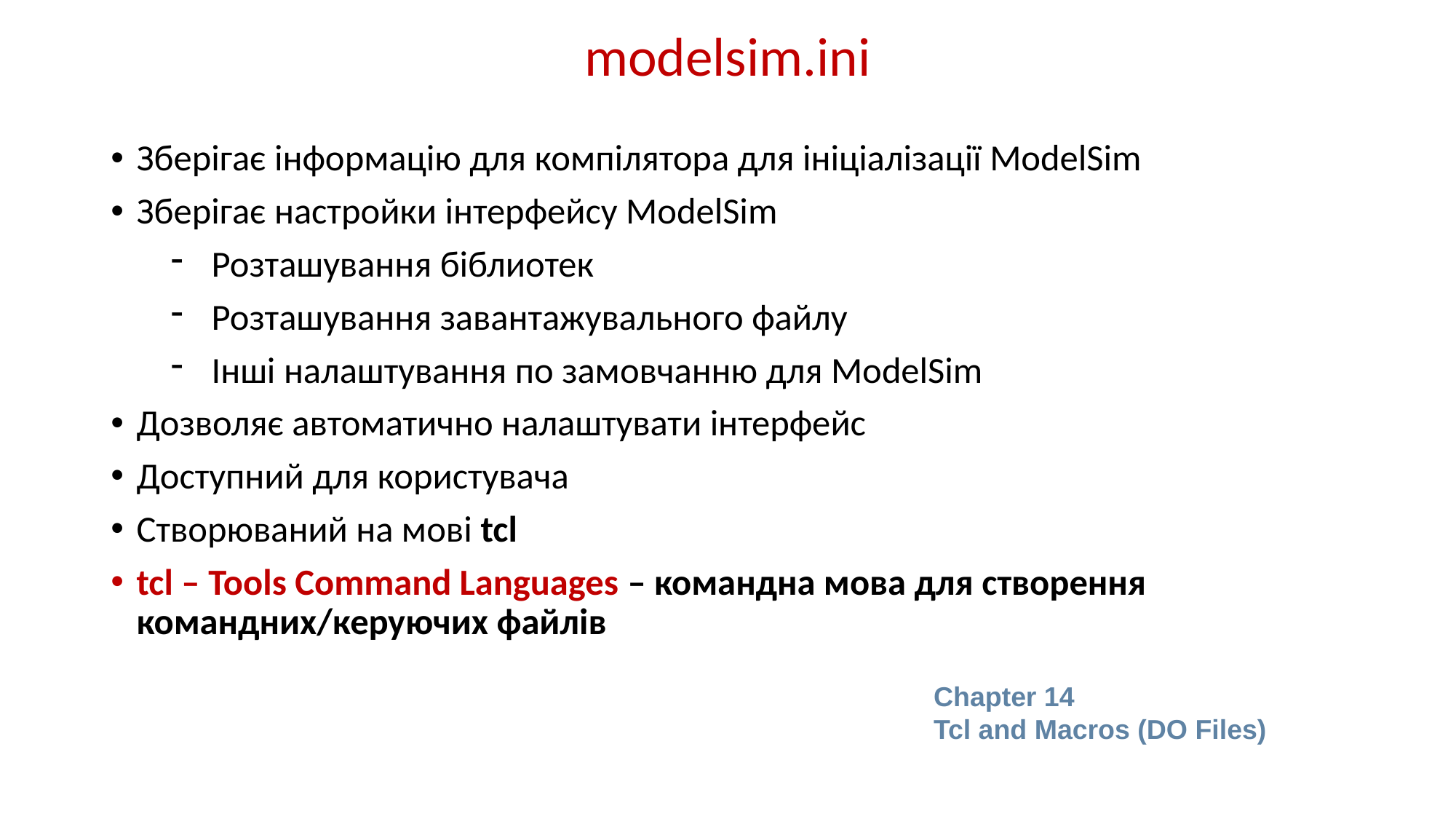

# modelsim.ini
Зберігає інформацію для компілятора для ініціалізації ModelSim
Зберігає настройки інтерфейсу ModelSim
Розташування біблиотек
Розташування завантажувального файлу
Інші налаштування по замовчанню для ModelSim
Дозволяє автоматично налаштувати інтерфейс
Доступний для користувача
Створюваний на мові tcl
tcl – Tools Command Languages – командна мова для створення командних/керуючих файлів

Chapter 14
Tcl and Macros (DO Files)